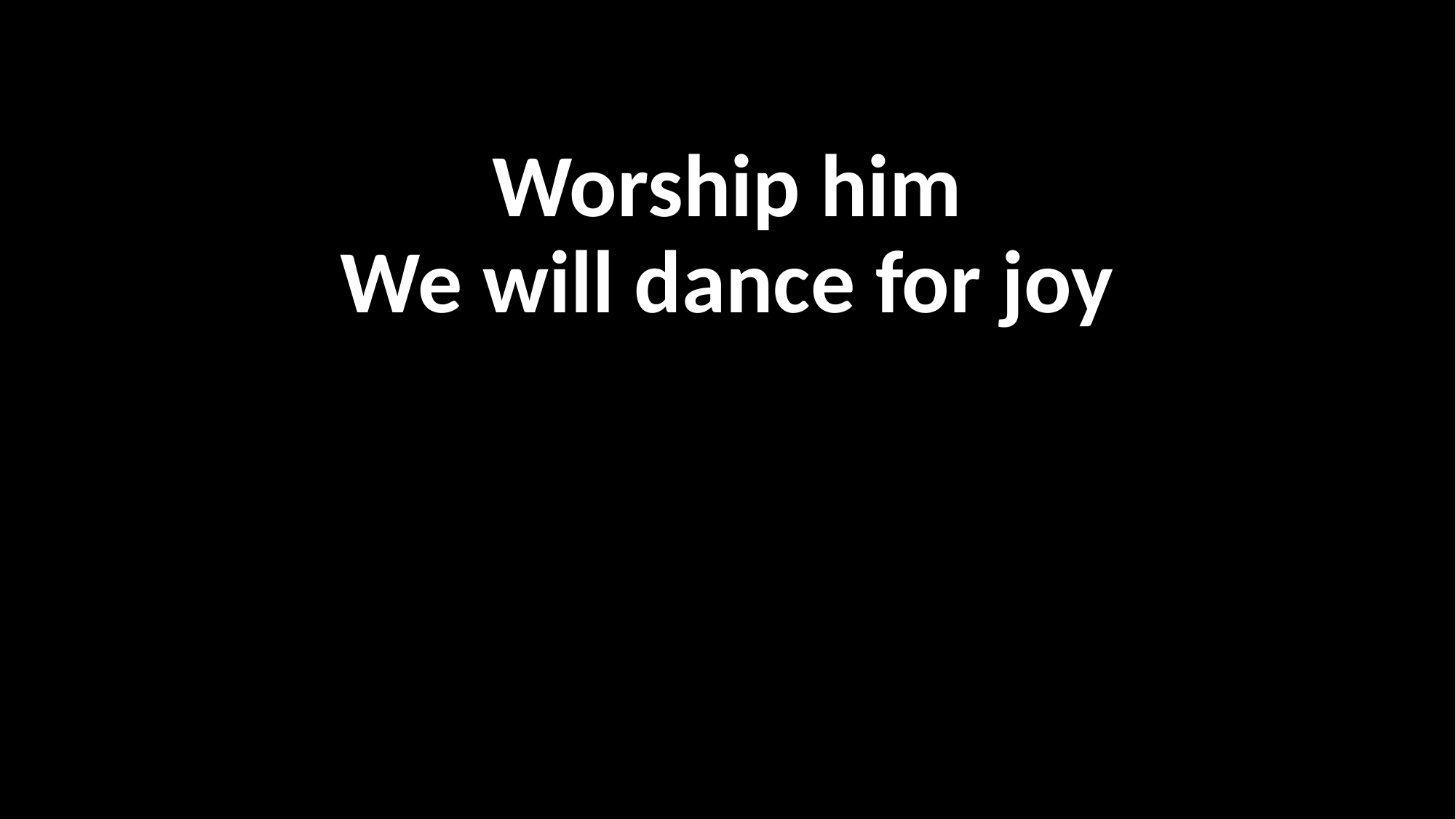

Worship him
We will dance for joy